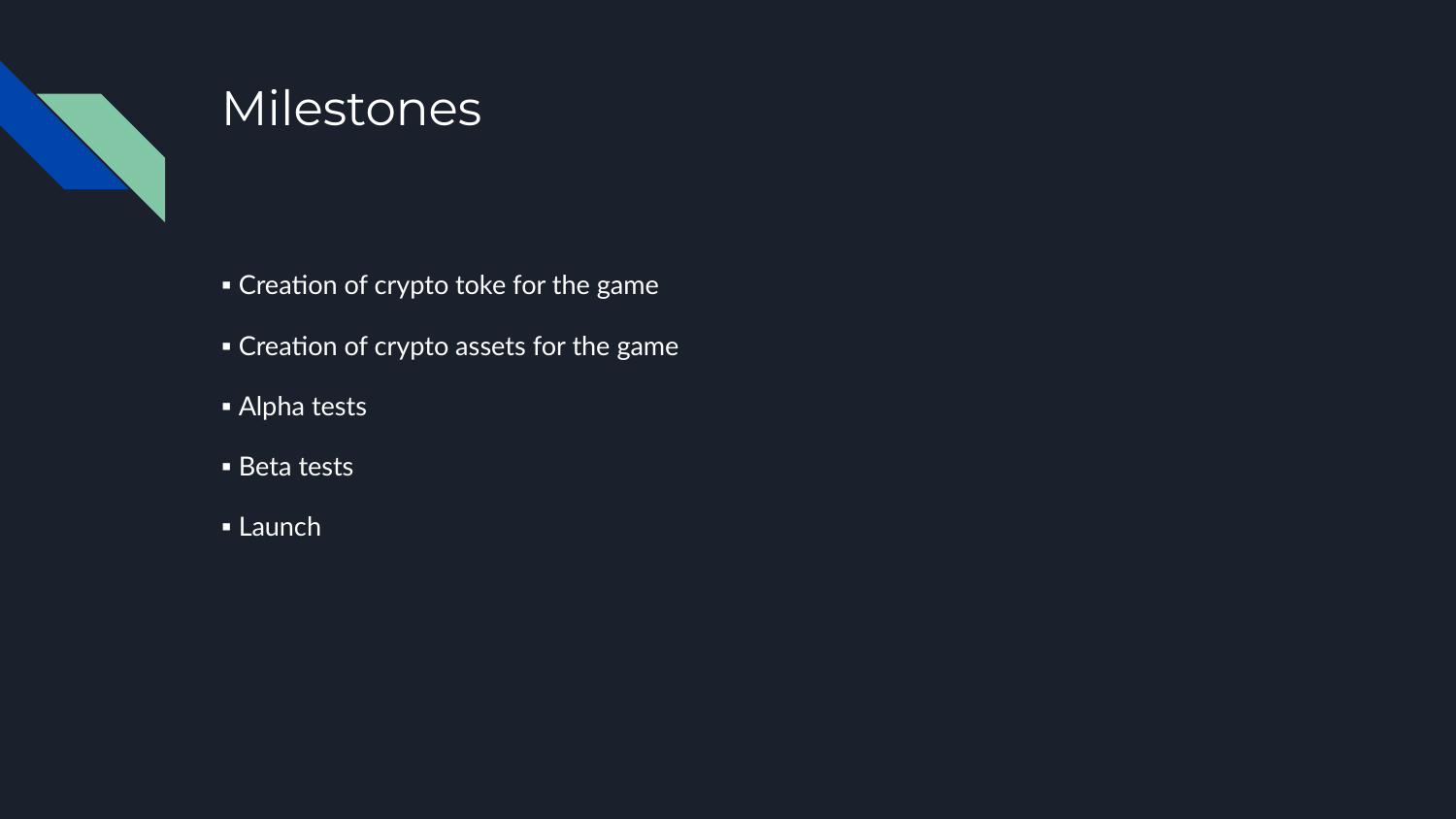

# Milestones
▪ Creation of crypto toke for the game
▪ Creation of crypto assets for the game
▪ Alpha tests
▪ Beta tests
▪ Launch